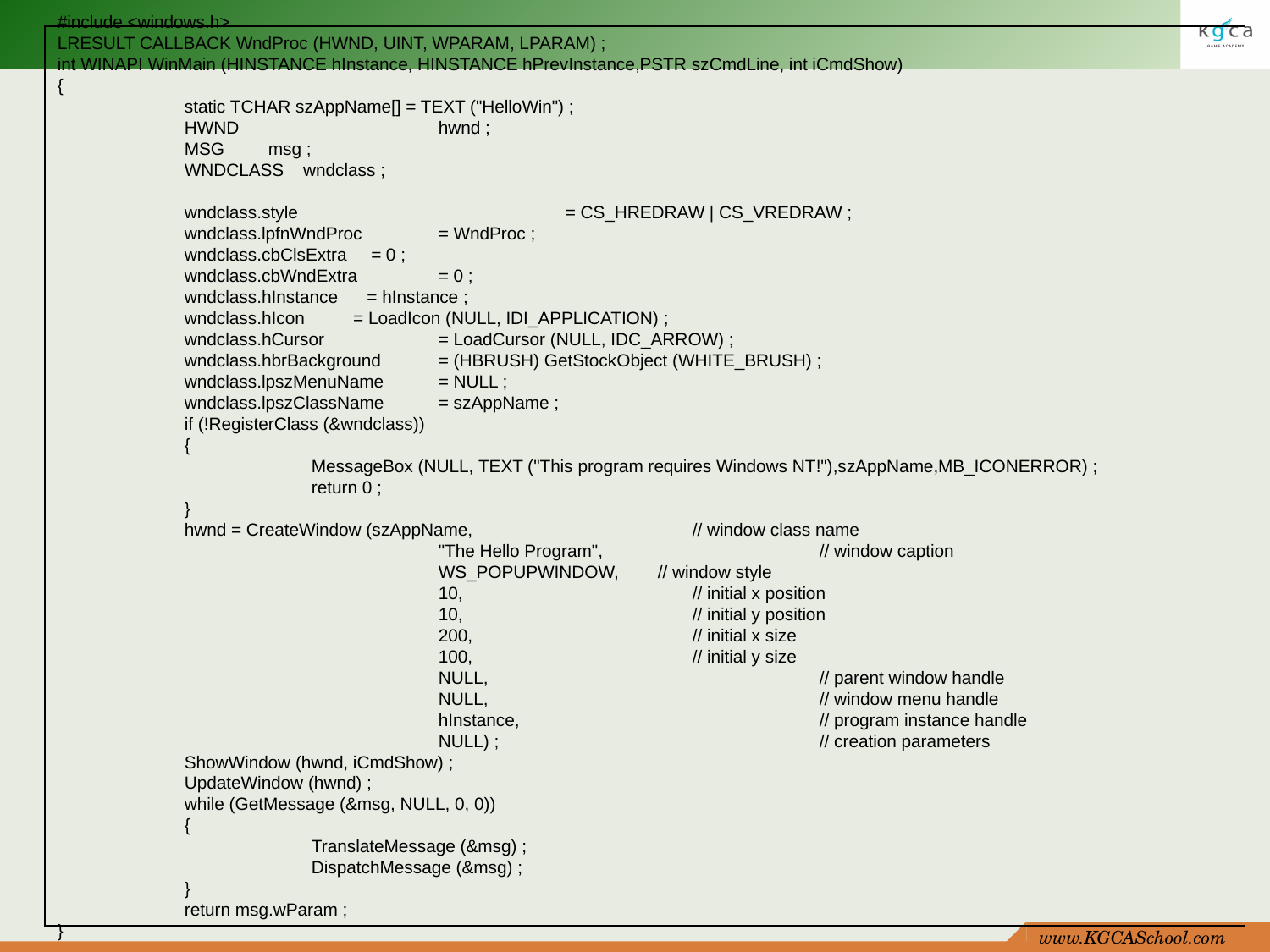

#include <windows.h>
LRESULT CALLBACK WndProc (HWND, UINT, WPARAM, LPARAM) ;
int WINAPI WinMain (HINSTANCE hInstance, HINSTANCE hPrevInstance,PSTR szCmdLine, int iCmdShow)
{
	static TCHAR szAppName[] = TEXT ("HelloWin") ;
	HWND		hwnd ;
	MSG         msg ;
	WNDCLASS    wndclass ;

	wndclass.style			= CS_HREDRAW | CS_VREDRAW ;
	wndclass.lpfnWndProc  	= WndProc ;
	wndclass.cbClsExtra     = 0 ;
	wndclass.cbWndExtra   	= 0 ;
	wndclass.hInstance      = hInstance ;
	wndclass.hIcon          = LoadIcon (NULL, IDI_APPLICATION) ;
	wndclass.hCursor       	= LoadCursor (NULL, IDC_ARROW) ;
	wndclass.hbrBackground 	= (HBRUSH) GetStockObject (WHITE_BRUSH) ;
	wndclass.lpszMenuName  	= NULL ;
	wndclass.lpszClassName 	= szAppName ;
	if (!RegisterClass (&wndclass))
	{
		MessageBox (NULL, TEXT ("This program requires Windows NT!"),szAppName,MB_ICONERROR) ;
		return 0 ;
	}
	hwnd = CreateWindow (szAppName,          		// window class name
			"The Hello Program", 		// window caption
			WS_POPUPWINDOW,        // window style
			10, 		// initial x position
			10,		// initial y position
			200,		// initial x size
			100,		// initial y size
			NULL,			// parent window handle
			NULL,			// window menu handle
			hInstance,			// program instance handle
			NULL) ;			// creation parameters
	ShowWindow (hwnd, iCmdShow) ;
	UpdateWindow (hwnd) ;
	while (GetMessage (&msg, NULL, 0, 0))
	{
		TranslateMessage (&msg) ;
		DispatchMessage (&msg) ;
	}
	return msg.wParam ;
}